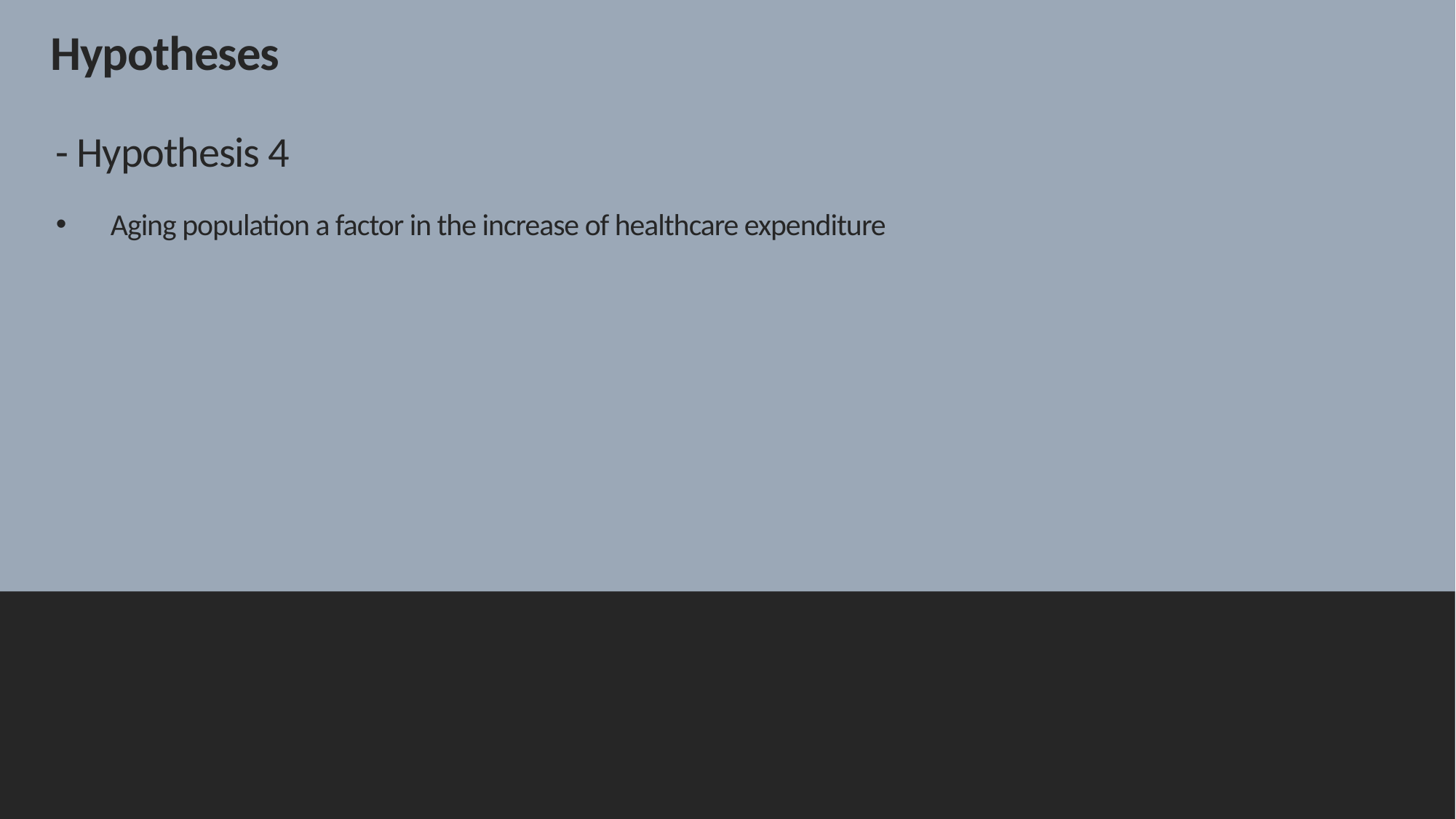

# Hypotheses
- Hypothesis 4

Aging population a factor in the increase of healthcare expenditure